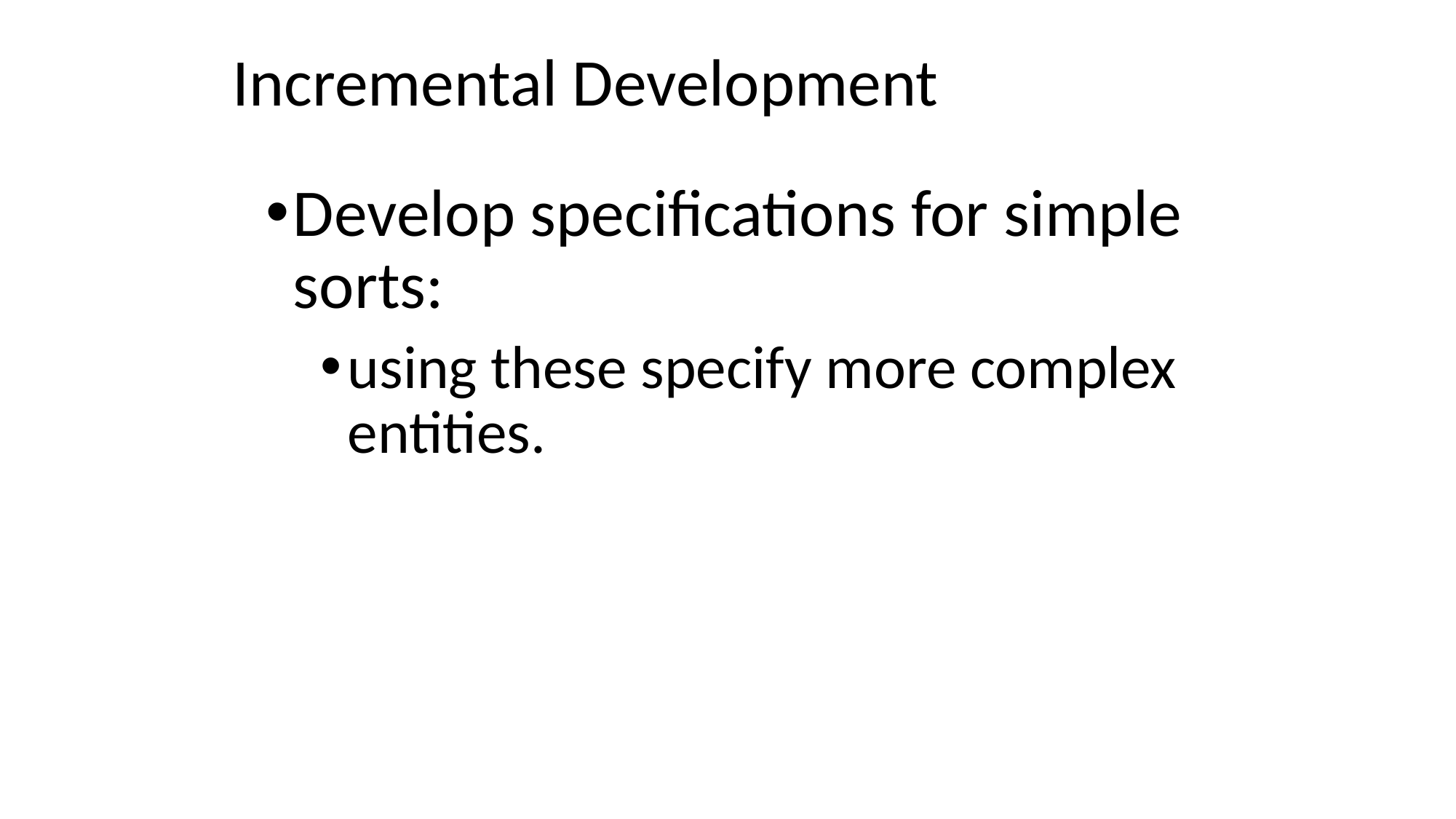

# Incremental Development
Develop specifications for simple sorts:
using these specify more complex entities.